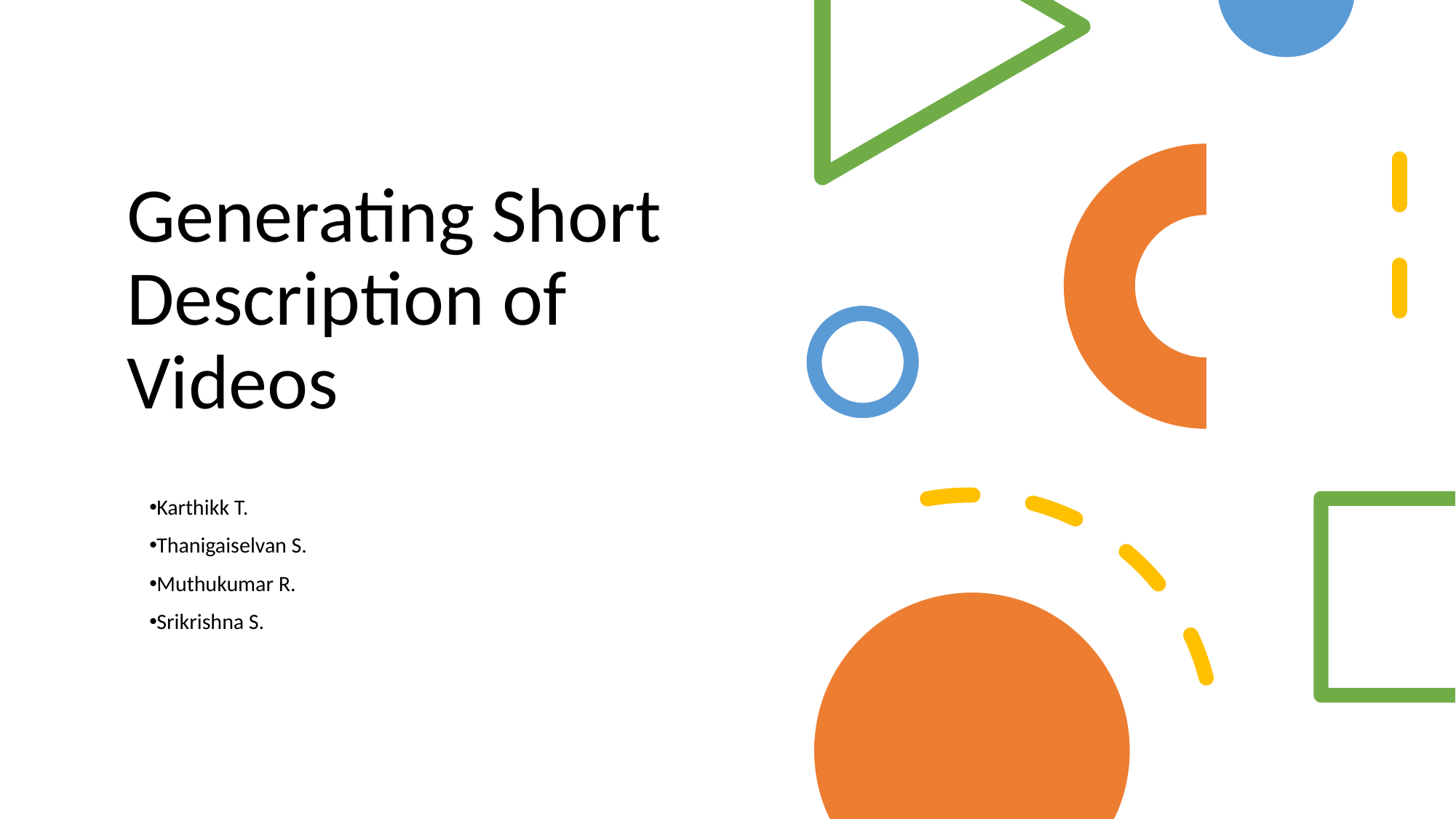

# Generating Short Description of Videos

Karthikk T.
Thanigaiselvan S.
Muthukumar R.
Srikrishna S.